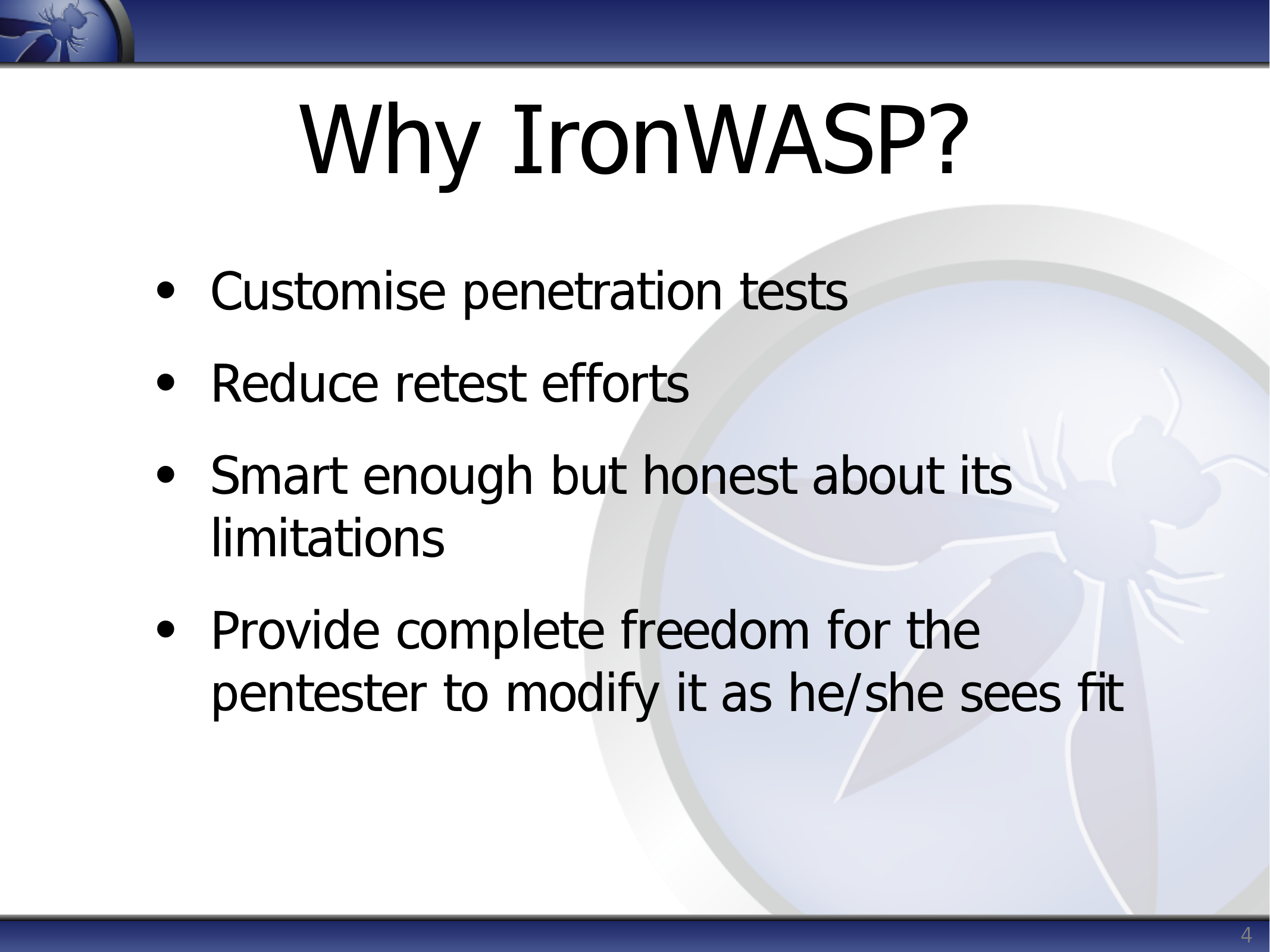

# Why IronWASP?
Customise penetration tests
Reduce retest efforts
Smart enough but honest about its limitations
Provide complete freedom for the pentester to modify it as he/she sees fit

4